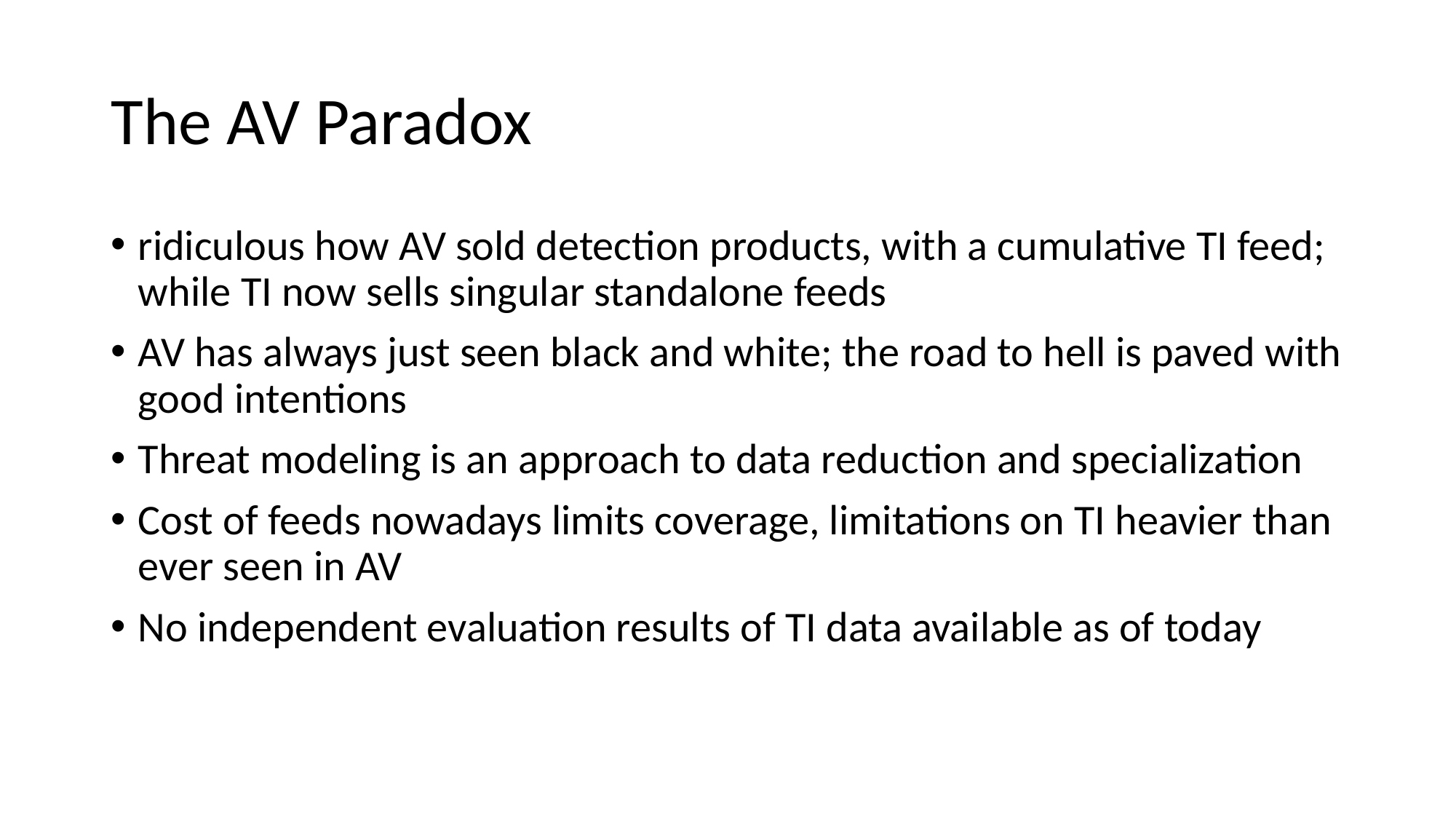

# The AV Paradox
ridiculous how AV sold detection products, with a cumulative TI feed; while TI now sells singular standalone feeds
AV has always just seen black and white; the road to hell is paved with good intentions
Threat modeling is an approach to data reduction and specialization
Cost of feeds nowadays limits coverage, limitations on TI heavier than ever seen in AV
No independent evaluation results of TI data available as of today